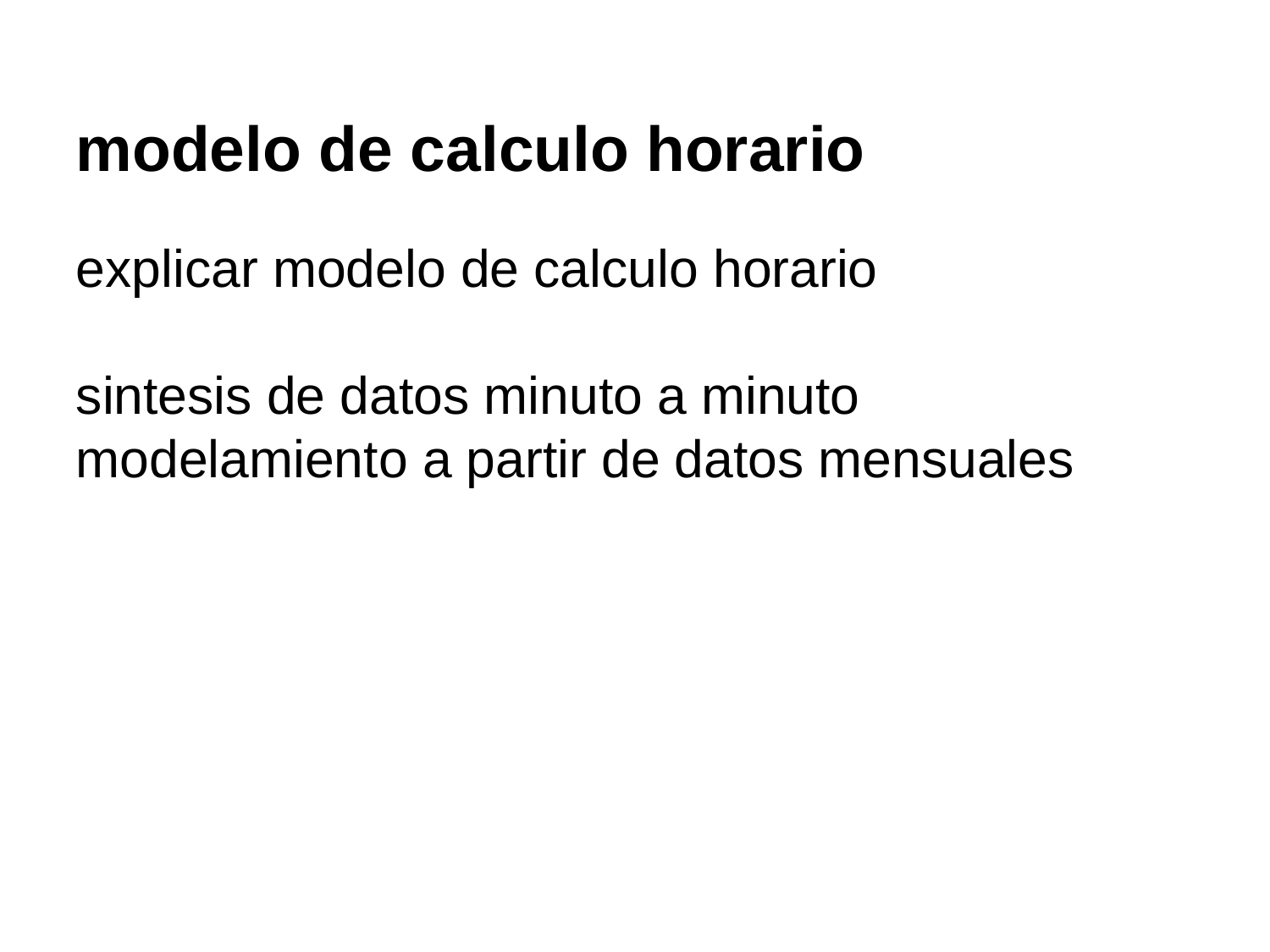

modelo de calculo horario
explicar modelo de calculo horario

sintesis de datos minuto a minuto
modelamiento a partir de datos mensuales